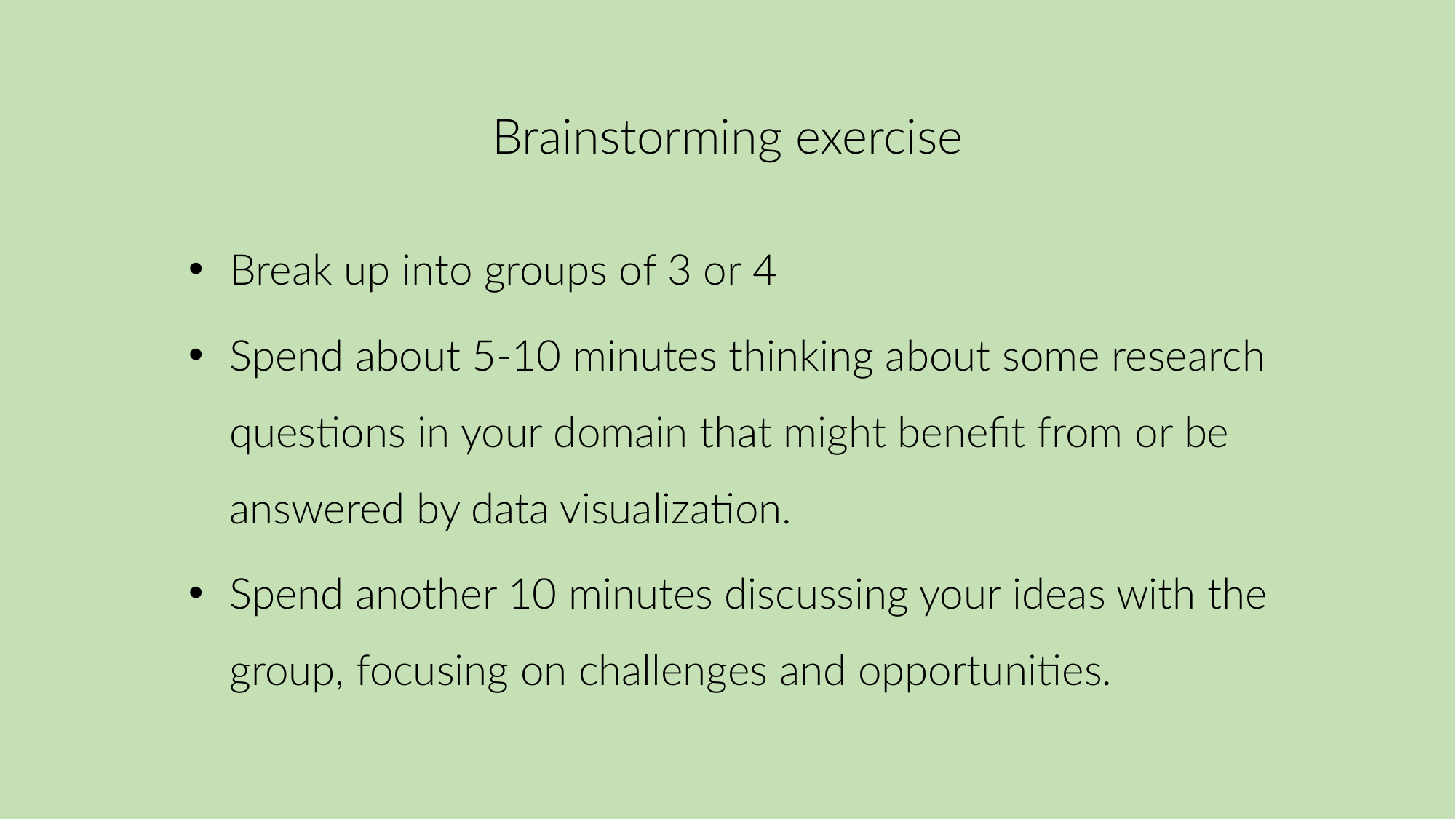

Brainstorming exercise
Break up into groups of 3 or 4
Spend about 5-10 minutes thinking about some research questions in your domain that might benefit from or be answered by data visualization.
Spend another 10 minutes discussing your ideas with the group, focusing on challenges and opportunities.